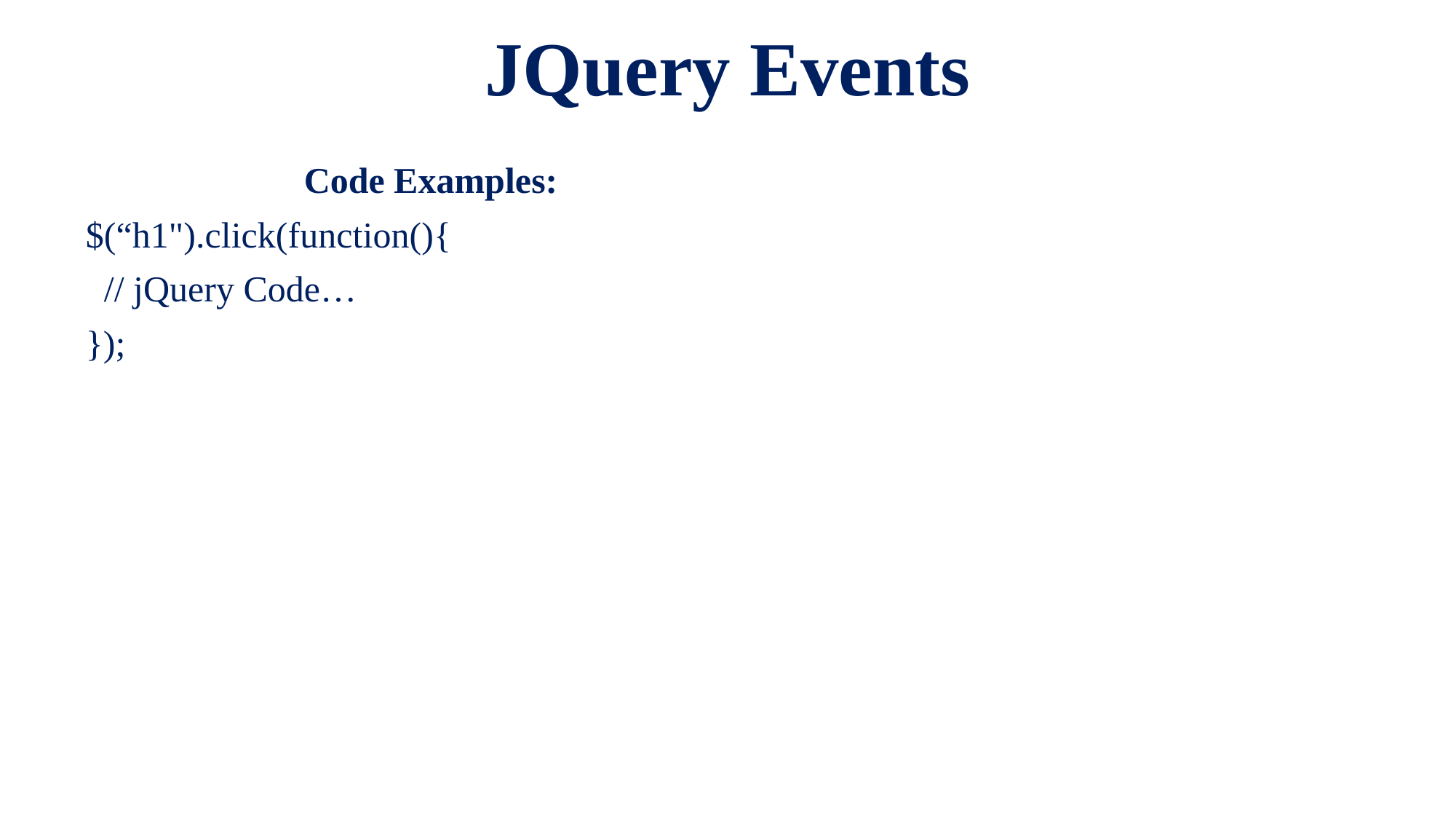

# JQuery Events
		Code Examples:
$(“h1").click(function(){
  // jQuery Code…
});